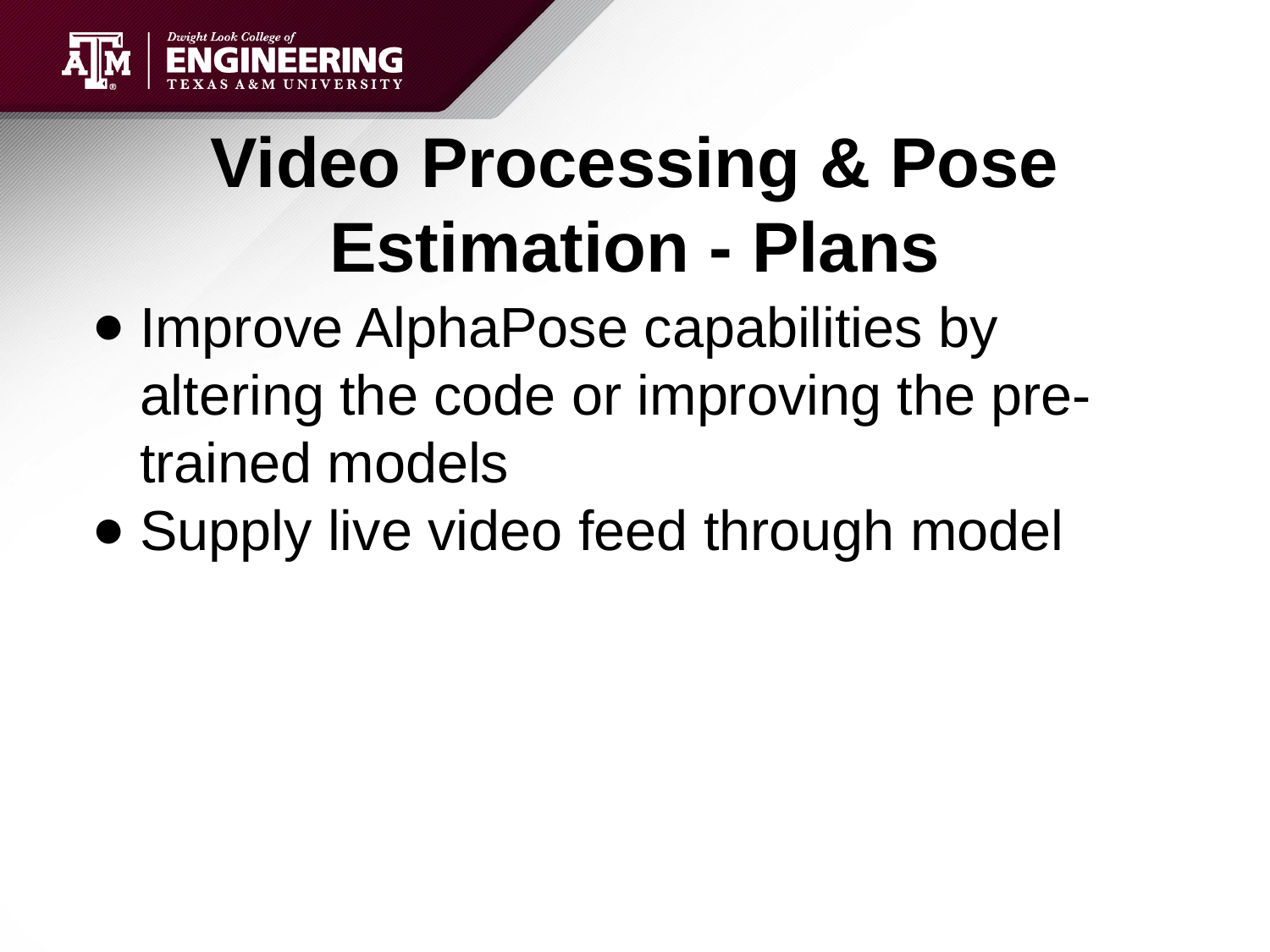

# Video Processing & Pose Estimation - Plans
Improve AlphaPose capabilities by altering the code or improving the pre-trained models
Supply live video feed through model